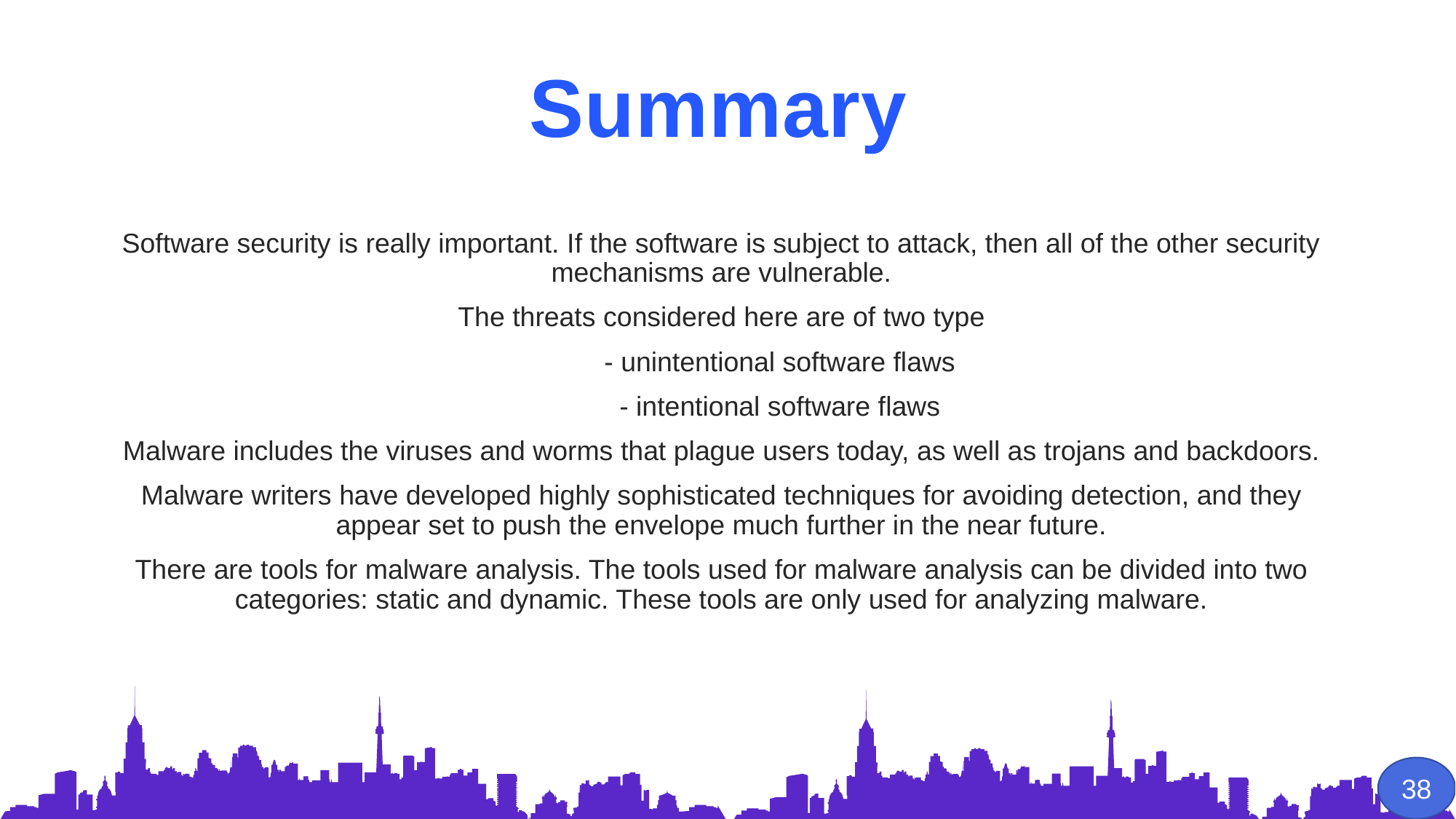

Summary
Software security is really important. If the software is subject to attack, then all of the other security mechanisms are vulnerable.
The threats considered here are of two type
	 - unintentional software flaws
	 - intentional software flaws
Malware includes the viruses and worms that plague users today, as well as trojans and backdoors.
Malware writers have developed highly sophisticated techniques for avoiding detection, and they appear set to push the envelope much further in the near future.
There are tools for malware analysis. The tools used for malware analysis can be divided into two categories: static and dynamic. These tools are only used for analyzing malware.

38